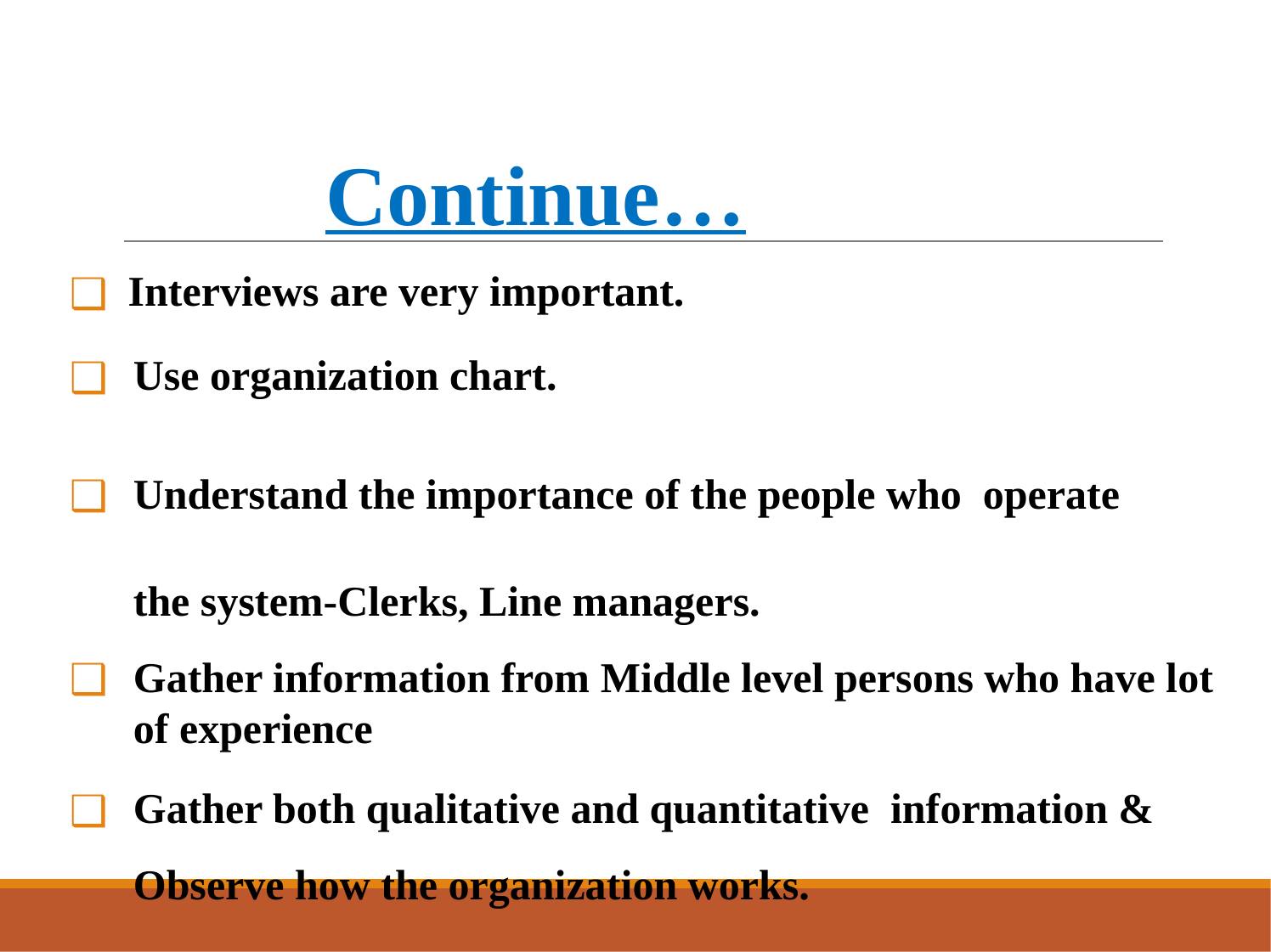

# Continue…
 Interviews are very important.
Use organization chart.
Understand the importance of the people who  operate the system-Clerks, Line managers.
Gather information from Middle level persons who have lot of experience
Gather both qualitative and quantitative  information & Observe how the organization works.